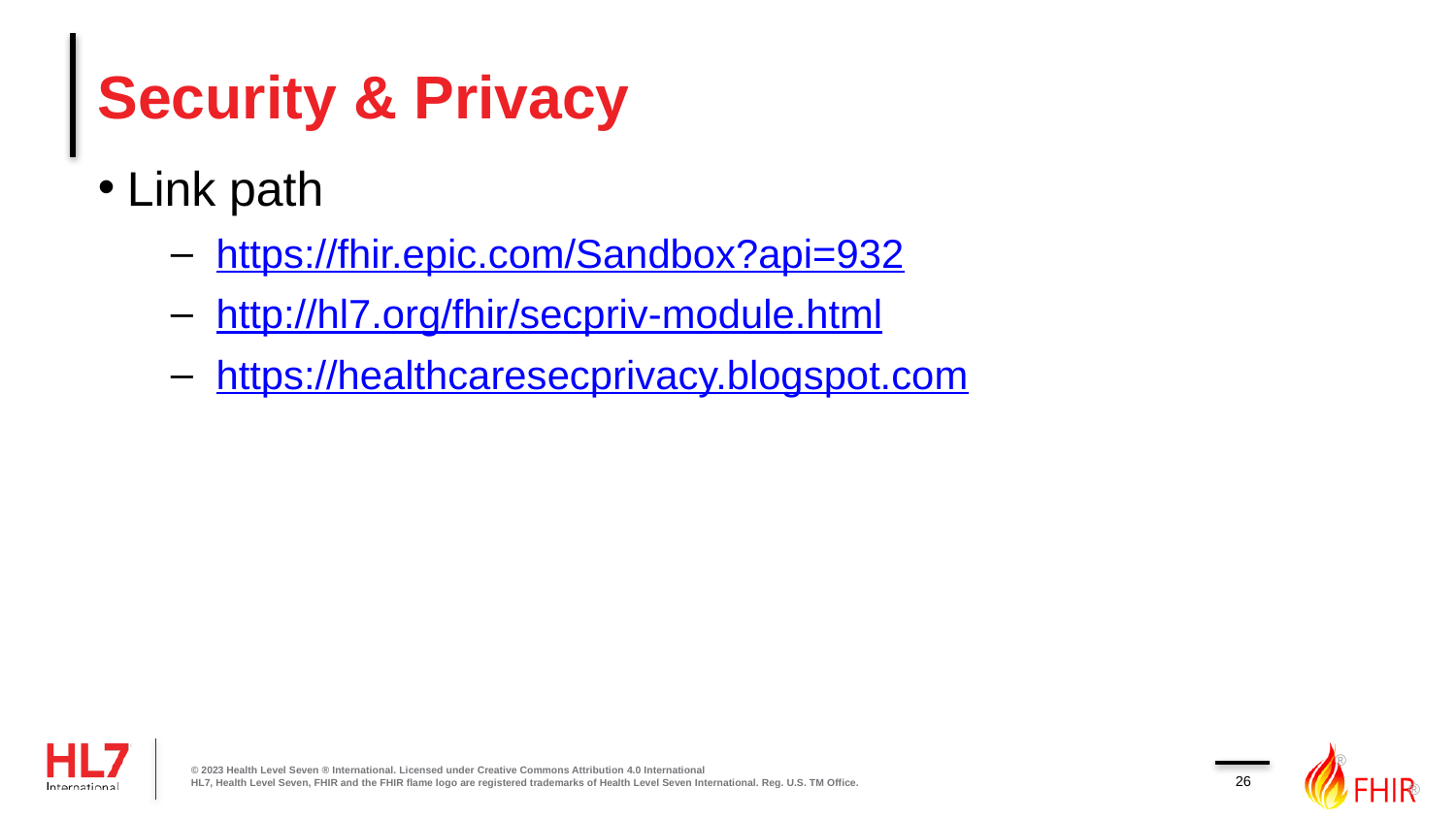

# Security & Privacy
Link path
https://fhir.epic.com/Sandbox?api=932
http://hl7.org/fhir/secpriv-module.html
https://healthcaresecprivacy.blogspot.com
© 2023 Health Level Seven ® International. Licensed under Creative Commons Attribution 4.0 International
HL7, Health Level Seven, FHIR and the FHIR flame logo are registered trademarks of Health Level Seven International. Reg. U.S. TM Office.
26